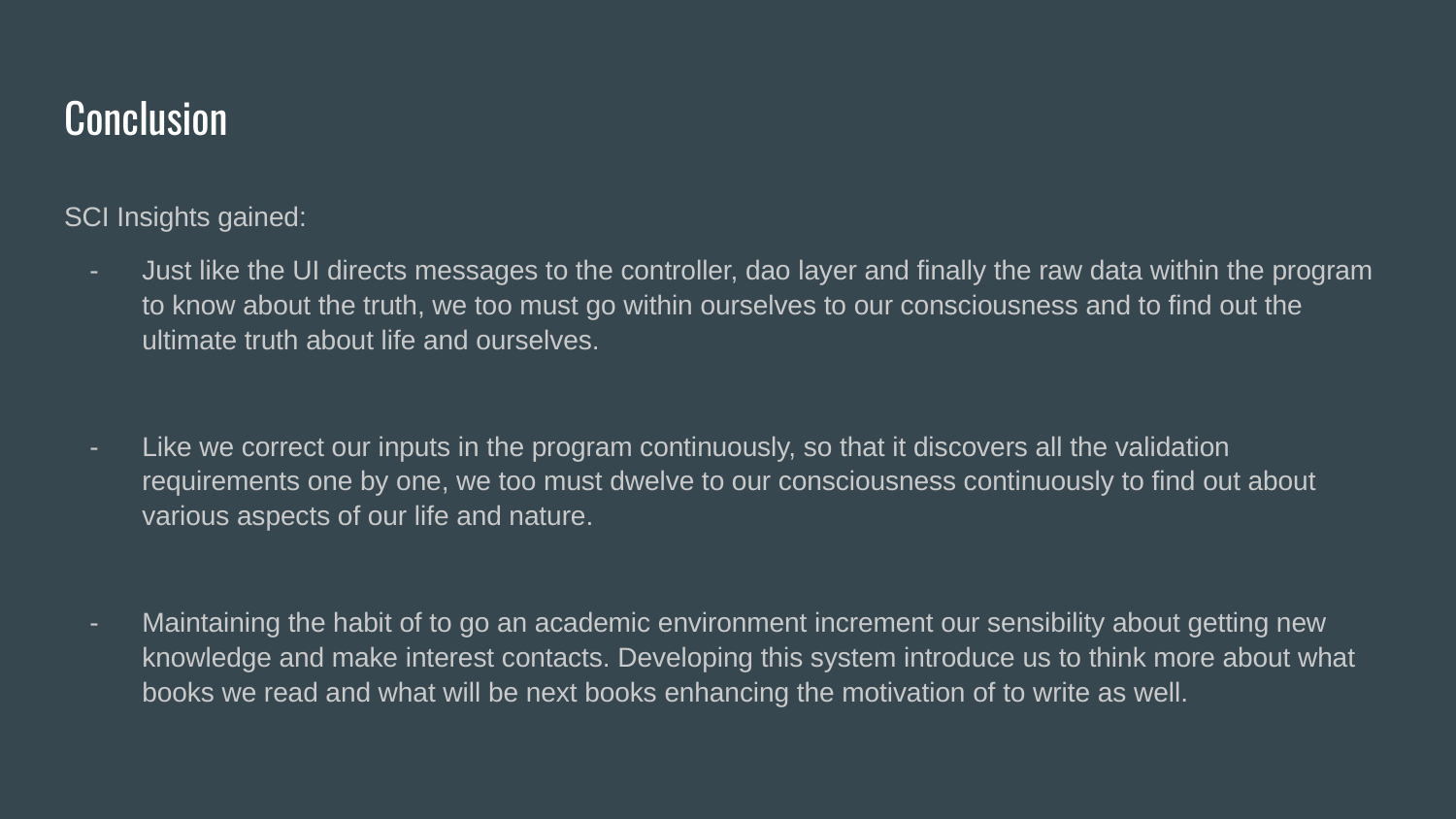

# Conclusion
SCI Insights gained:
Just like the UI directs messages to the controller, dao layer and finally the raw data within the program to know about the truth, we too must go within ourselves to our consciousness and to find out the ultimate truth about life and ourselves.

Like we correct our inputs in the program continuously, so that it discovers all the validation requirements one by one, we too must dwelve to our consciousness continuously to find out about various aspects of our life and nature.

Maintaining the habit of to go an academic environment increment our sensibility about getting new knowledge and make interest contacts. Developing this system introduce us to think more about what books we read and what will be next books enhancing the motivation of to write as well.